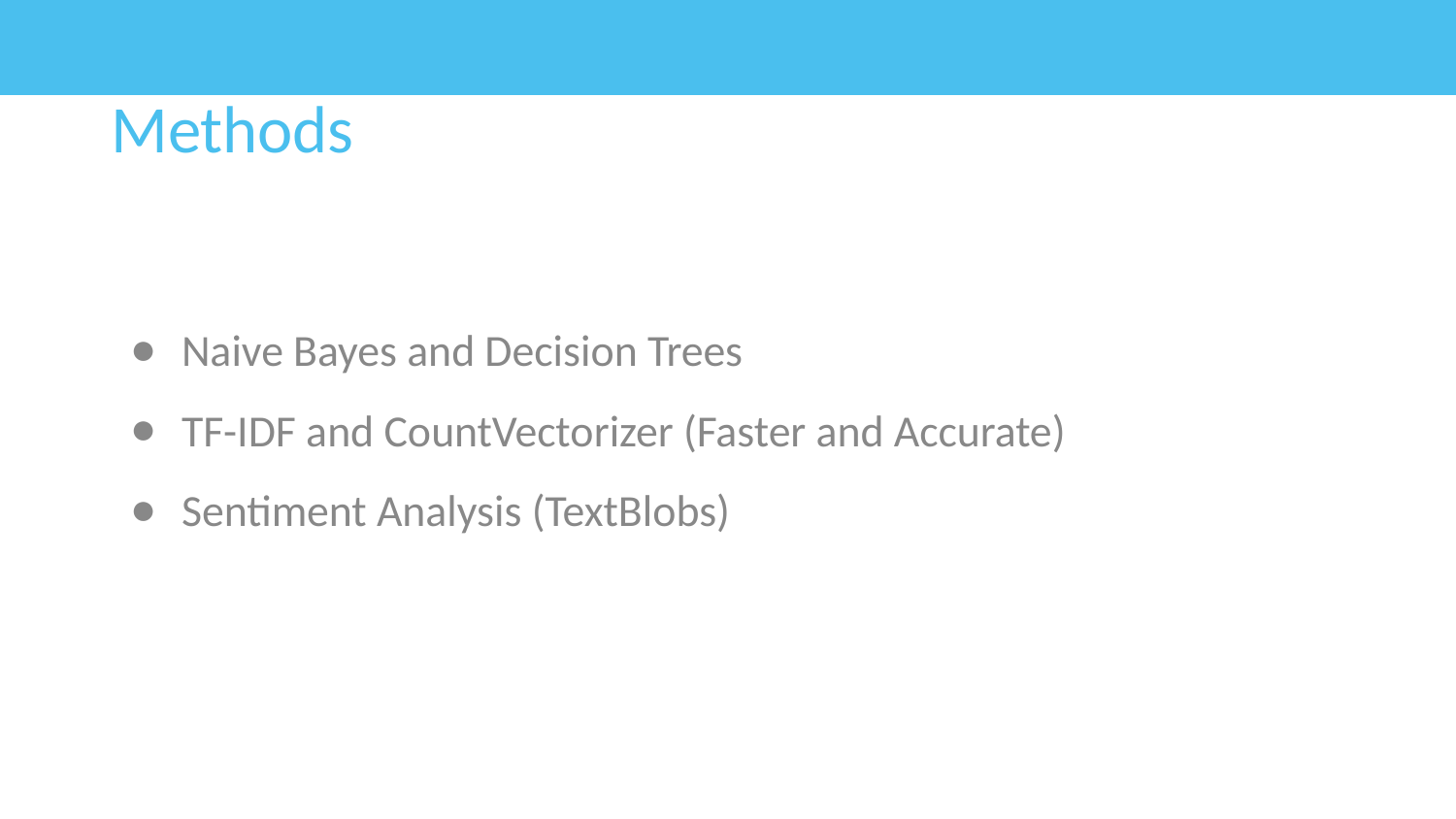

# Methods
Naive Bayes and Decision Trees
TF-IDF and CountVectorizer (Faster and Accurate)
Sentiment Analysis (TextBlobs)